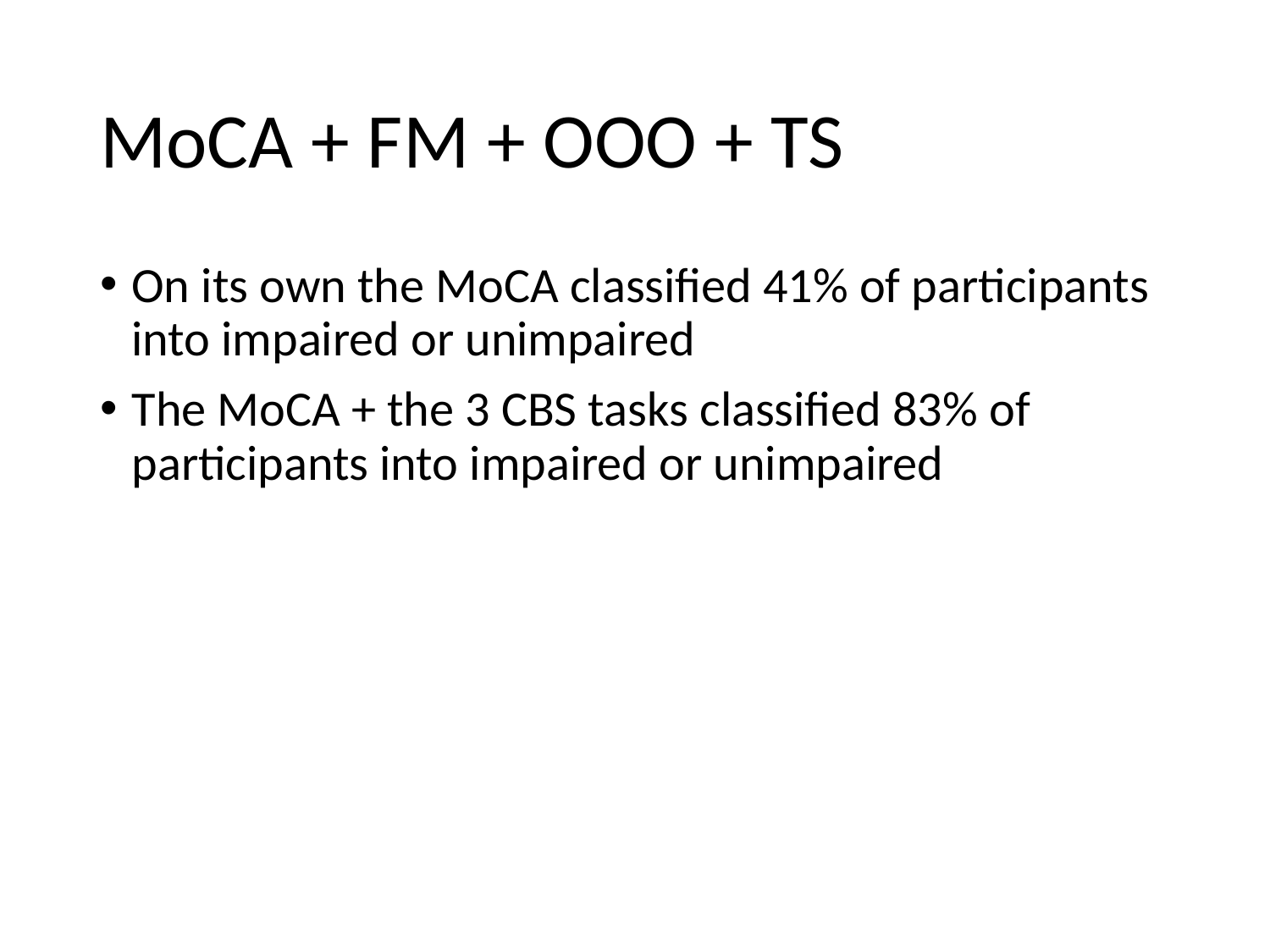

# MoCA + FM + OOO + TS
On its own the MoCA classified 41% of participants into impaired or unimpaired
The MoCA + the 3 CBS tasks classified 83% of participants into impaired or unimpaired